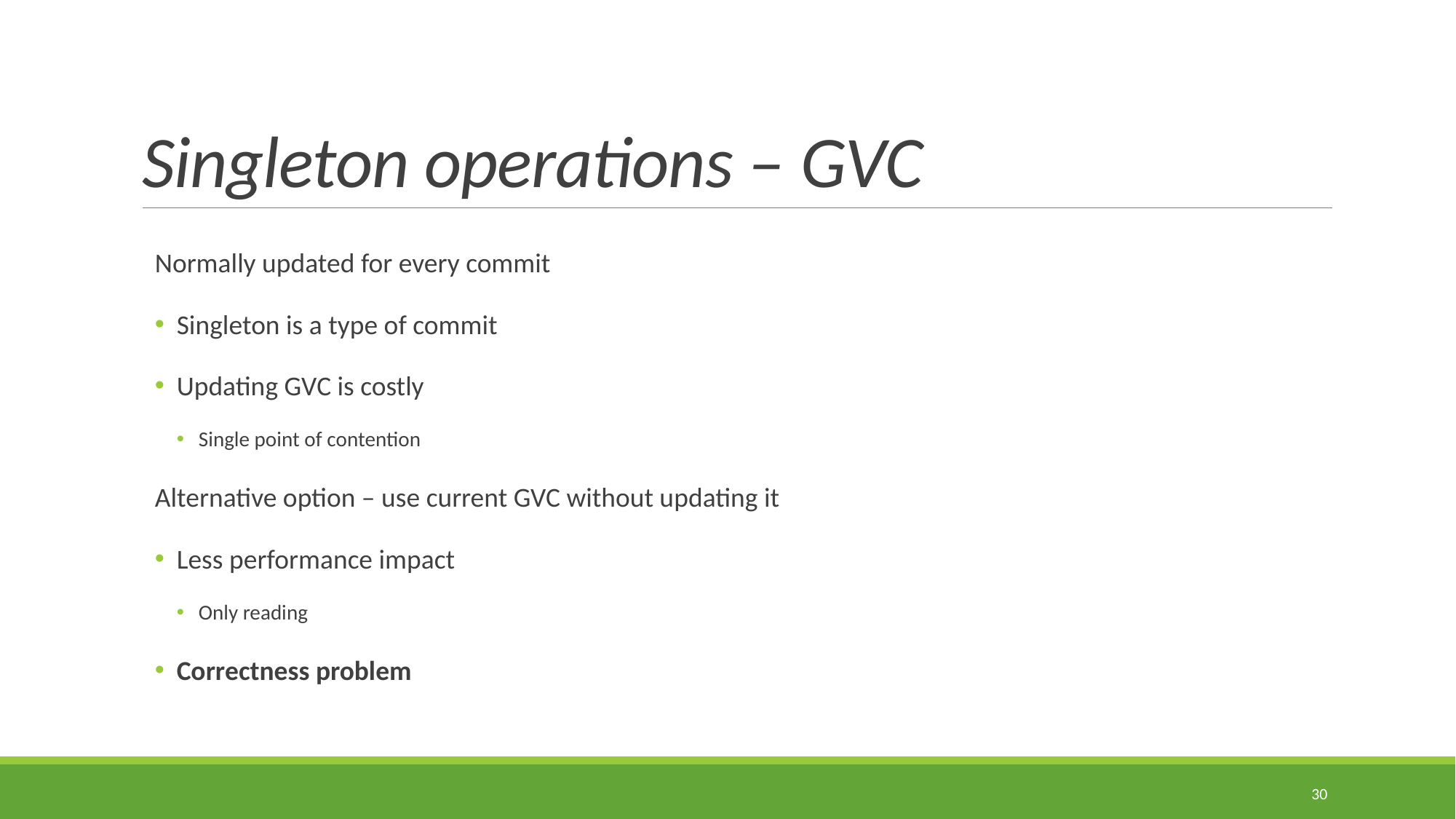

# Singleton operations – GVC
Normally updated for every commit
Singleton is a type of commit
Updating GVC is costly
Single point of contention
Alternative option – use current GVC without updating it
Less performance impact
Only reading
Correctness problem
30